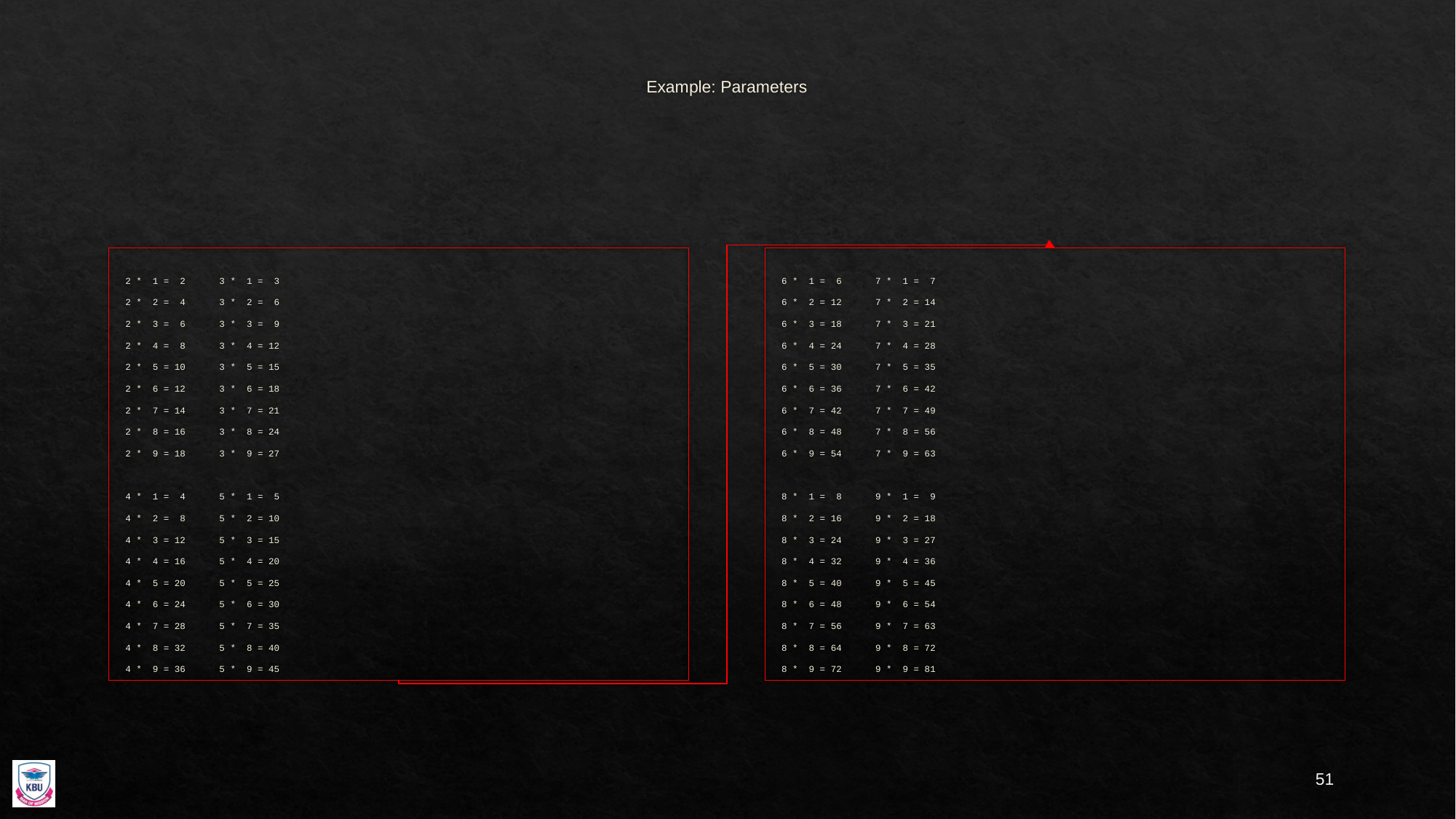

# Example: Parameters

 2 *  1 =  2	 3 *  1 =  3
 2 *  2 =  4	 3 *  2 =  6
 2 *  3 =  6	 3 *  3 =  9
 2 *  4 =  8	 3 *  4 = 12
 2 *  5 = 10	 3 *  5 = 15
 2 *  6 = 12	 3 *  6 = 18
 2 *  7 = 14	 3 *  7 = 21
 2 *  8 = 16	 3 *  8 = 24
 2 *  9 = 18	 3 *  9 = 27

 4 *  1 =  4	 5 *  1 =  5
 4 *  2 =  8	 5 *  2 = 10
 4 *  3 = 12	 5 *  3 = 15
 4 *  4 = 16	 5 *  4 = 20
 4 *  5 = 20	 5 *  5 = 25
 4 *  6 = 24	 5 *  6 = 30
 4 *  7 = 28	 5 *  7 = 35
 4 *  8 = 32	 5 *  8 = 40
 4 *  9 = 36	 5 *  9 = 45

 6 *  1 =  6	 7 *  1 =  7
 6 *  2 = 12	 7 *  2 = 14
 6 *  3 = 18	 7 *  3 = 21
 6 *  4 = 24	 7 *  4 = 28
 6 *  5 = 30	 7 *  5 = 35
 6 *  6 = 36	 7 *  6 = 42
 6 *  7 = 42	 7 *  7 = 49
 6 *  8 = 48	 7 *  8 = 56
 6 *  9 = 54	 7 *  9 = 63

 8 *  1 =  8	 9 *  1 =  9
 8 *  2 = 16	 9 *  2 = 18
 8 *  3 = 24	 9 *  3 = 27
 8 *  4 = 32	 9 *  4 = 36
 8 *  5 = 40	 9 *  5 = 45
 8 *  6 = 48	 9 *  6 = 54
 8 *  7 = 56	 9 *  7 = 63
 8 *  8 = 64	 9 *  8 = 72
 8 *  9 = 72	 9 *  9 = 81
51